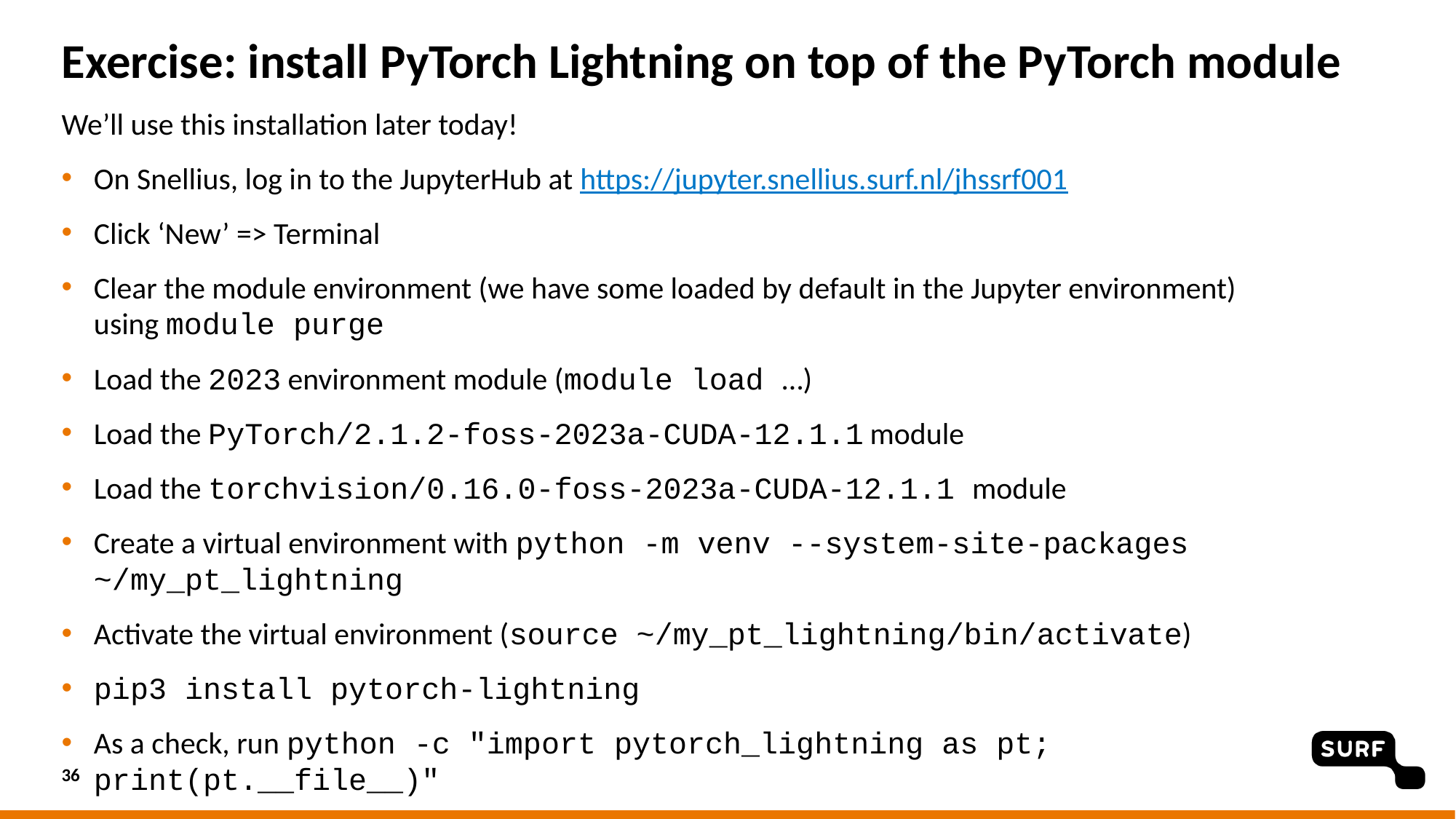

# Exercise: install PyTorch Lightning on top of the PyTorch module
We’ll use this installation later today!
On Snellius, log in to the JupyterHub at https://jupyter.snellius.surf.nl/jhssrf001
Click ‘New’ => Terminal
Clear the module environment (we have some loaded by default in the Jupyter environment) using module purge
Load the 2023 environment module (module load …)
Load the PyTorch/2.1.2-foss-2023a-CUDA-12.1.1 module
Load the torchvision/0.16.0-foss-2023a-CUDA-12.1.1 module
Create a virtual environment with python -m venv --system-site-packages ~/my_pt_lightning
Activate the virtual environment (source ~/my_pt_lightning/bin/activate)
pip3 install pytorch-lightning
As a check, run python -c "import pytorch_lightning as pt; print(pt.__file__)"

36